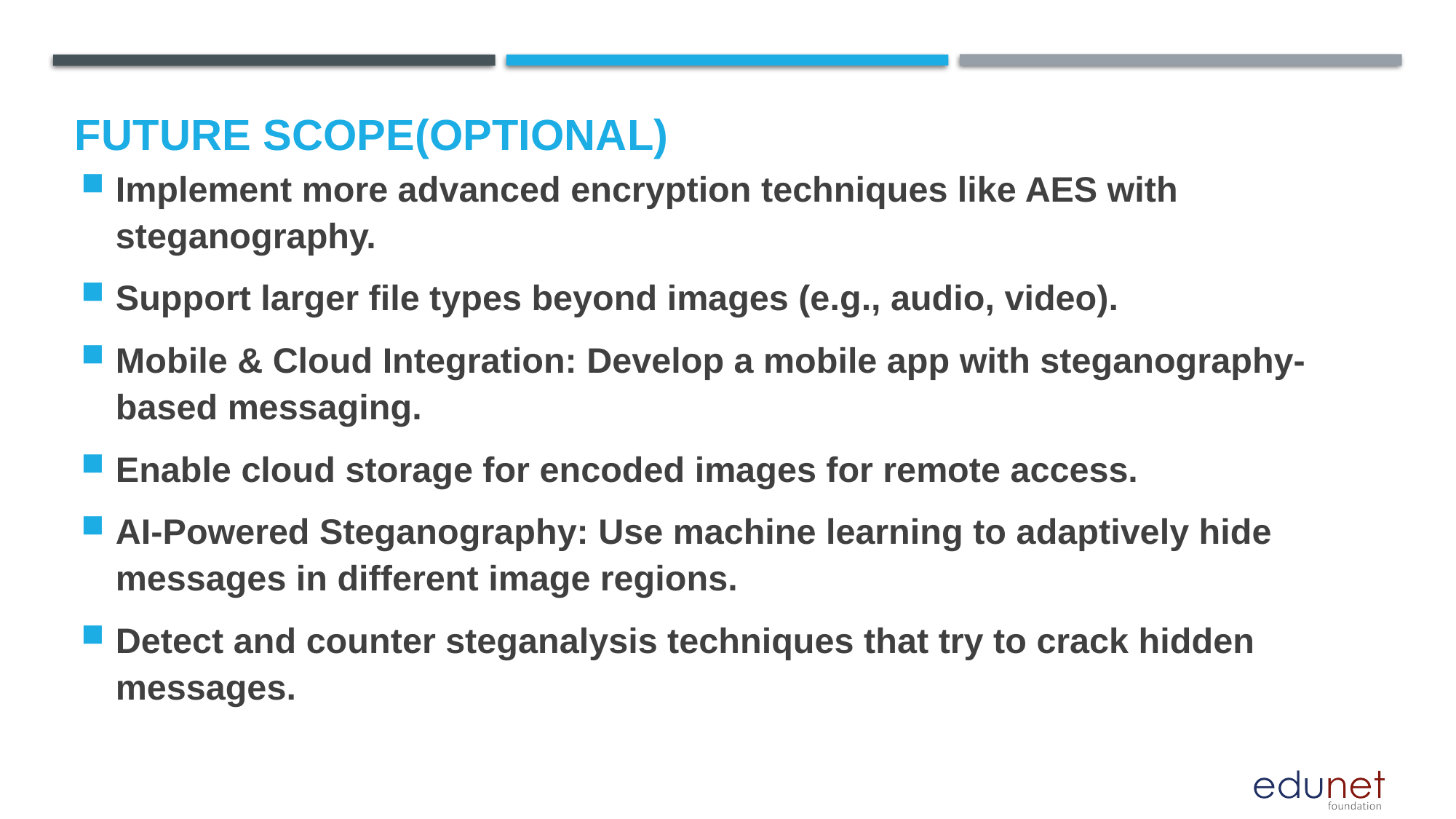

Future scope(optional)
Implement more advanced encryption techniques like AES with steganography.
Support larger file types beyond images (e.g., audio, video).
Mobile & Cloud Integration: Develop a mobile app with steganography-based messaging.
Enable cloud storage for encoded images for remote access.
AI-Powered Steganography: Use machine learning to adaptively hide messages in different image regions.
Detect and counter steganalysis techniques that try to crack hidden messages.